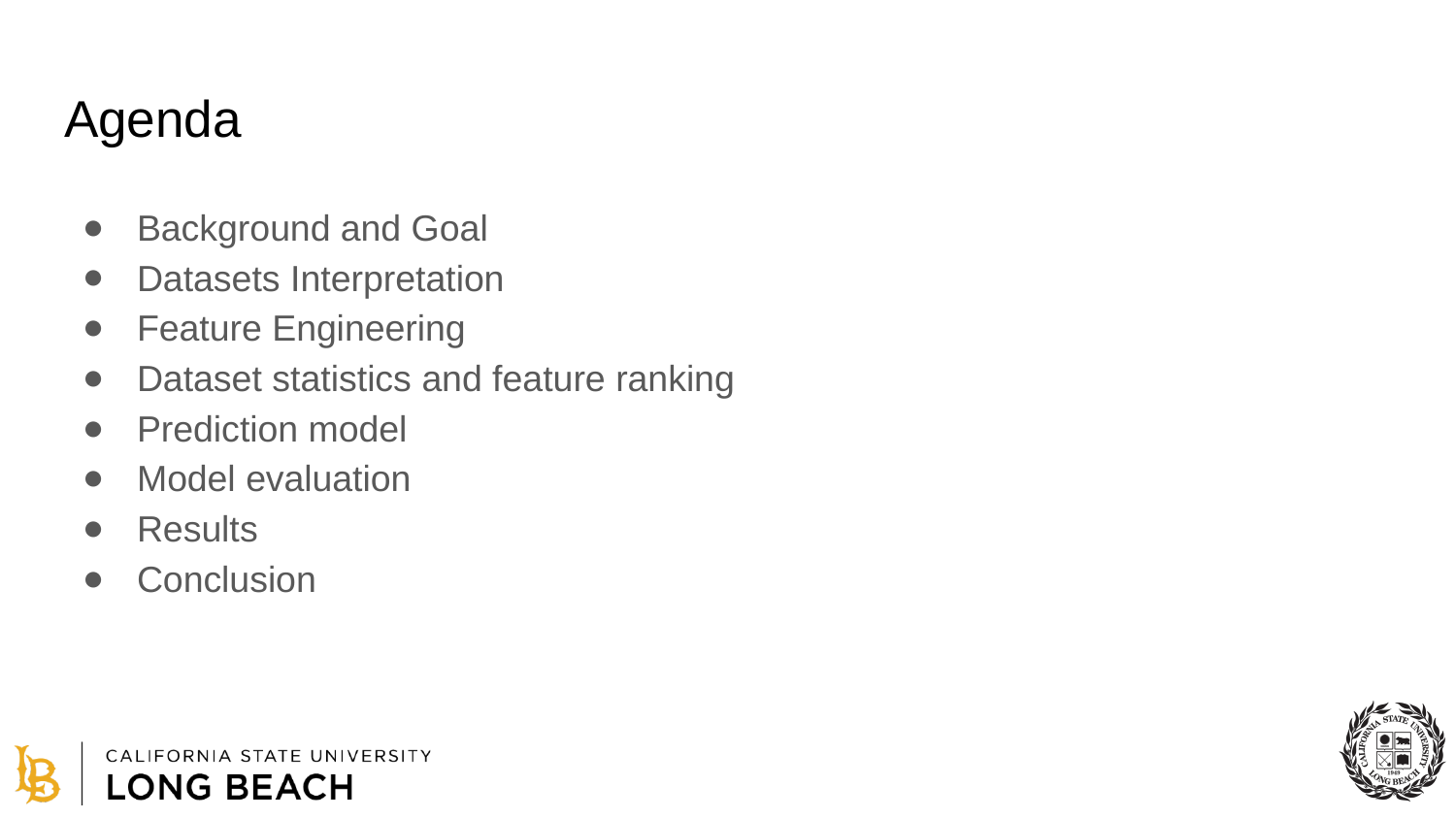

# Agenda
Background and Goal
Datasets Interpretation
Feature Engineering
Dataset statistics and feature ranking
Prediction model
Model evaluation
Results
Conclusion